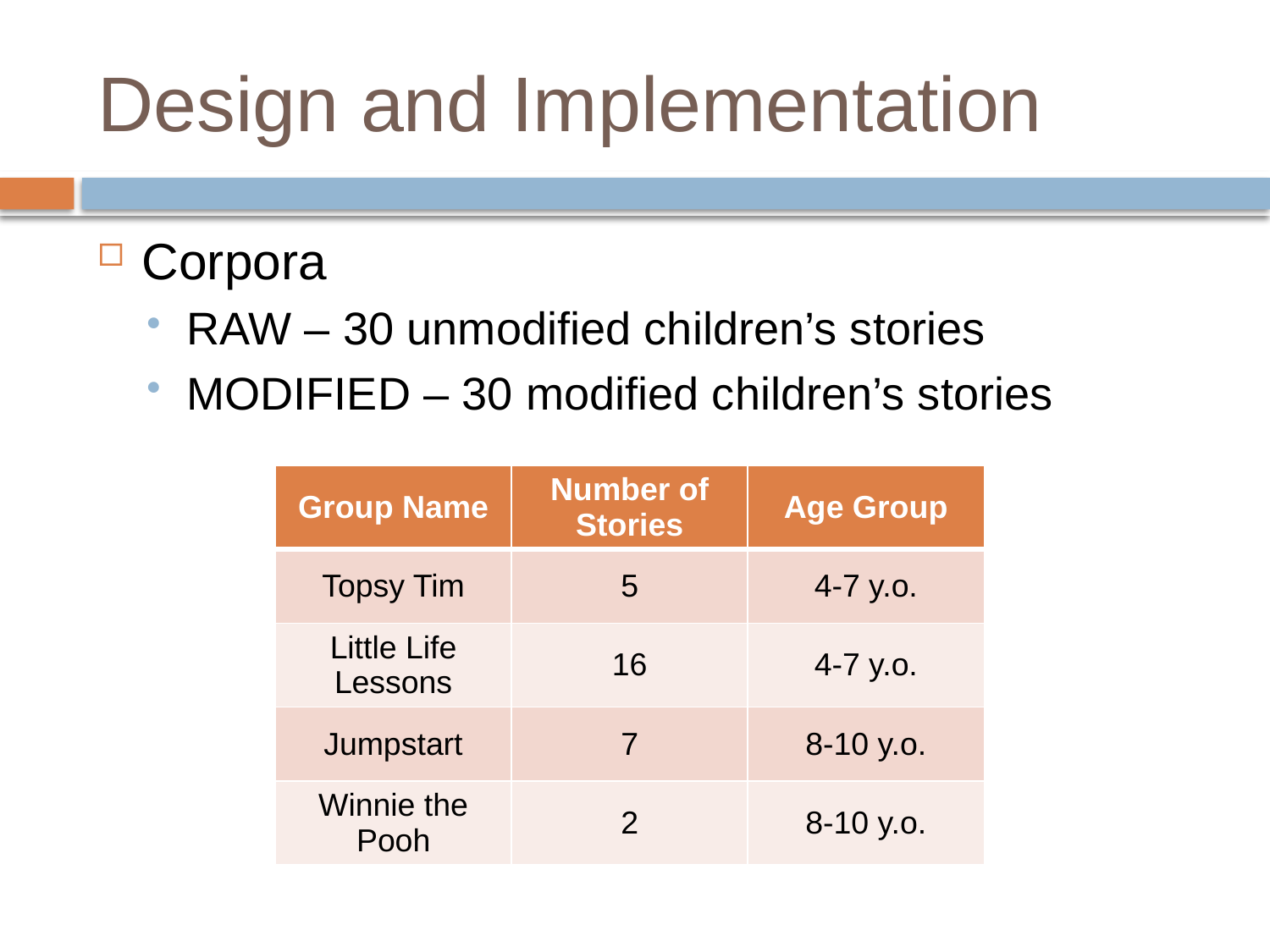

# Design and Implementation
Corpora
RAW – 30 unmodified children’s stories
MODIFIED – 30 modified children’s stories

| Group Name | Number of Stories | Age Group |
| --- | --- | --- |
| Topsy Tim | 5 | 4-7 y.o. |
| Little Life Lessons | 16 | 4-7 y.o. |
| Jumpstart | 7 | 8-10 y.o. |
| Winnie the Pooh | 2 | 8-10 y.o. |